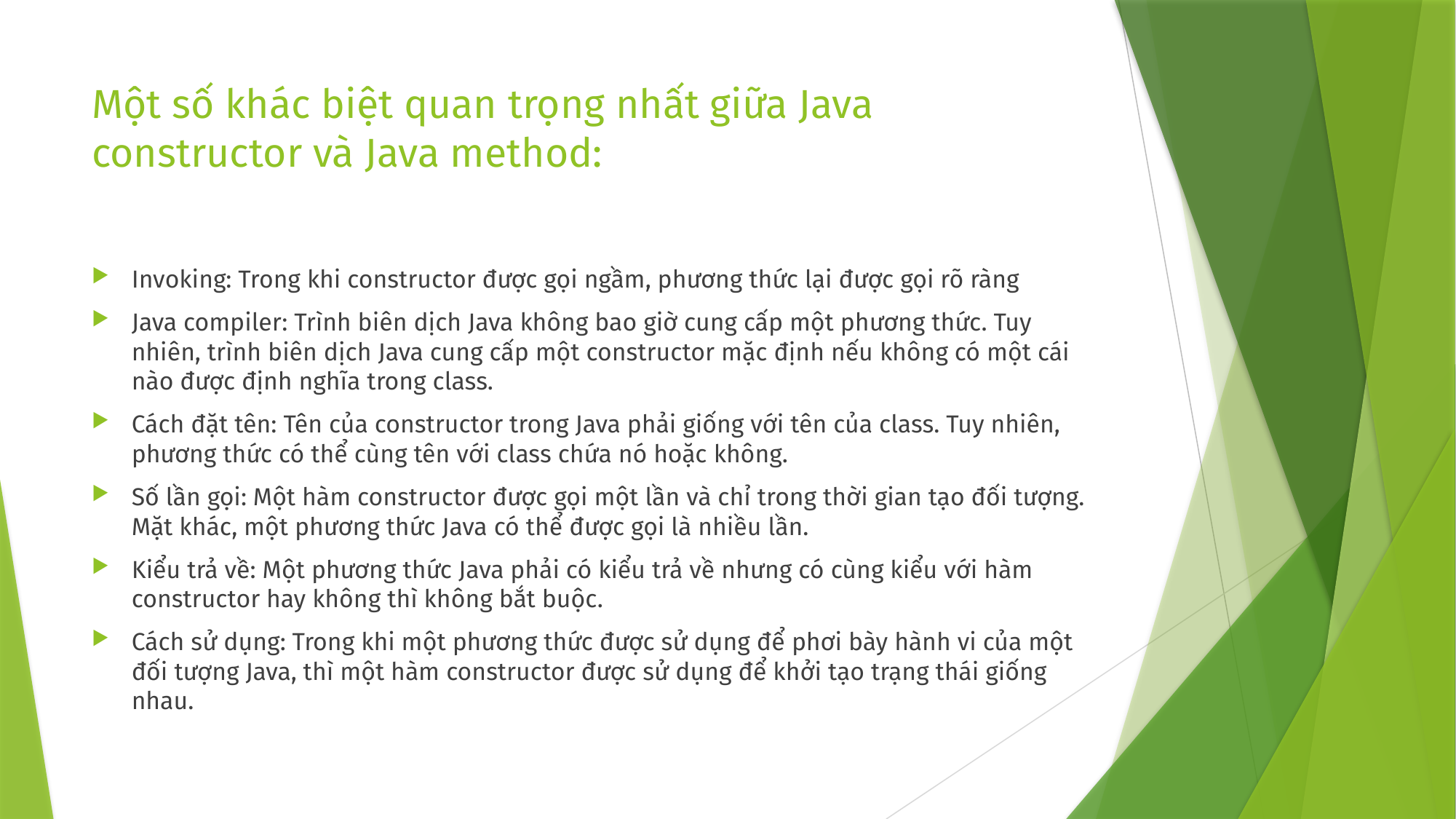

# Một số khác biệt quan trọng nhất giữa Java constructor và Java method:
Invoking: Trong khi constructor được gọi ngầm, phương thức lại được gọi rõ ràng
Java compiler: Trình biên dịch Java không bao giờ cung cấp một phương thức. Tuy nhiên, trình biên dịch Java cung cấp một constructor mặc định nếu không có một cái nào được định nghĩa trong class.
Cách đặt tên: Tên của constructor trong Java phải giống với tên của class. Tuy nhiên, phương thức có thể cùng tên với class chứa nó hoặc không.
Số lần gọi: Một hàm constructor được gọi một lần và chỉ trong thời gian tạo đối tượng. Mặt khác, một phương thức Java có thể được gọi là nhiều lần.
Kiểu trả về: Một phương thức Java phải có kiểu trả về nhưng có cùng kiểu với hàm constructor hay không thì không bắt buộc.
Cách sử dụng: Trong khi một phương thức được sử dụng để phơi bày hành vi của một đối tượng Java, thì một hàm constructor được sử dụng để khởi tạo trạng thái giống nhau.